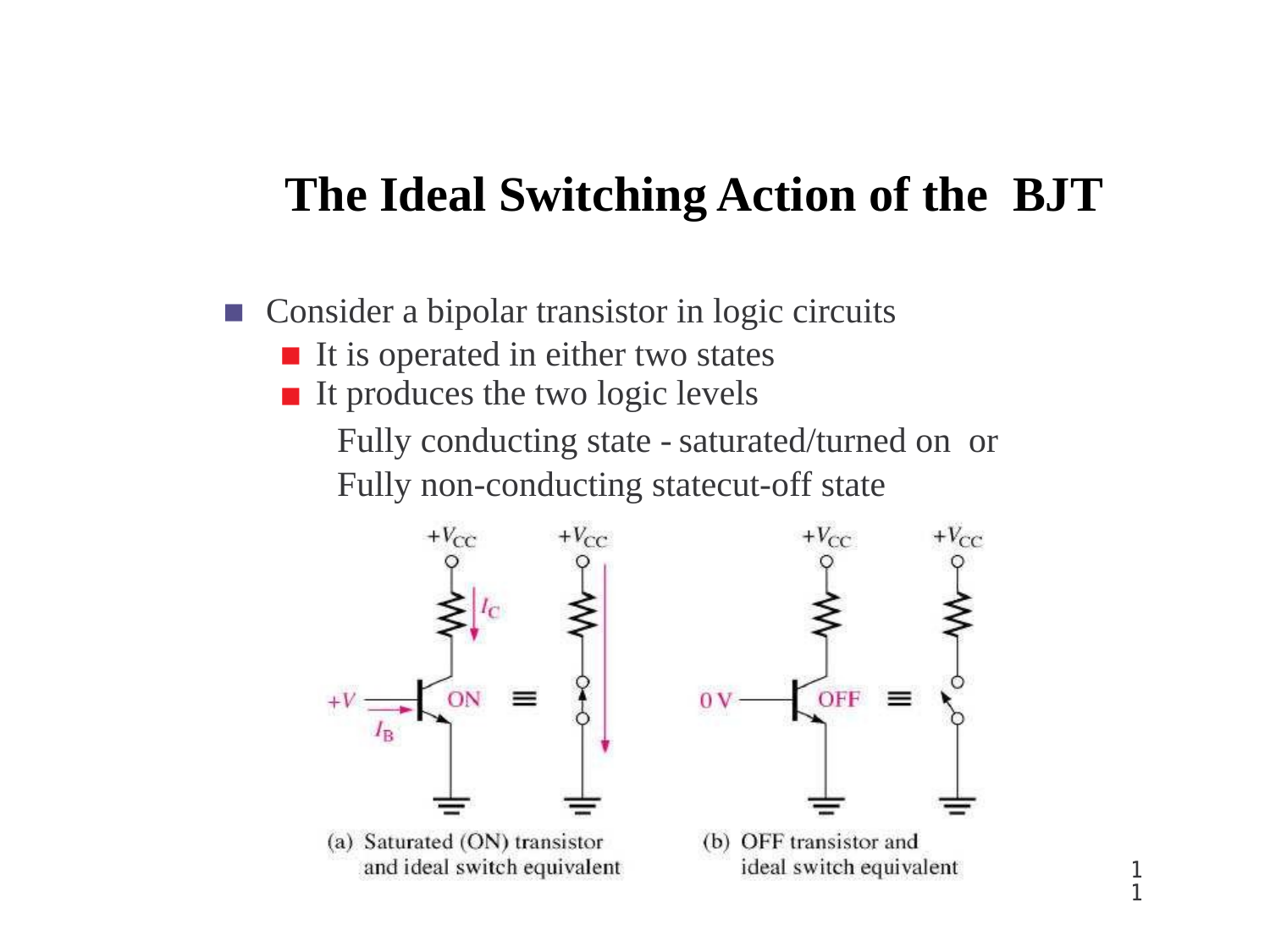

# The Ideal Switching Action of the  BJT
Consider a bipolar transistor in logic circuits
It is operated in either two states
It produces the two logic levels
Fully conducting state -	saturated/turned on  or
Fully non-conducting statecut-off state

11
KirtiP_Digital Design